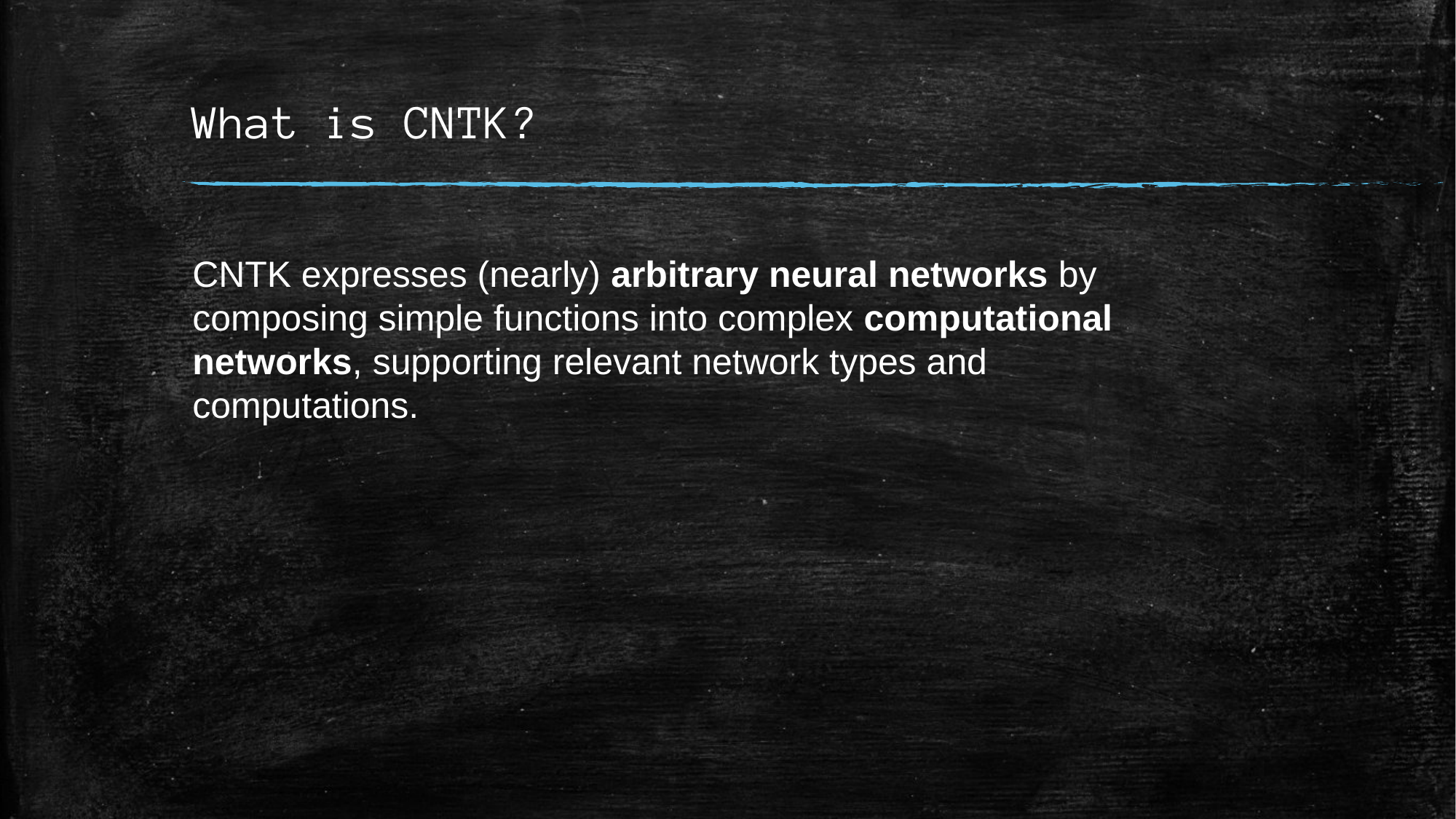

# What is CNTK?
CNTK expresses (nearly) arbitrary neural networks by composing simple functions into complex computational networks, supporting relevant network types and computations.